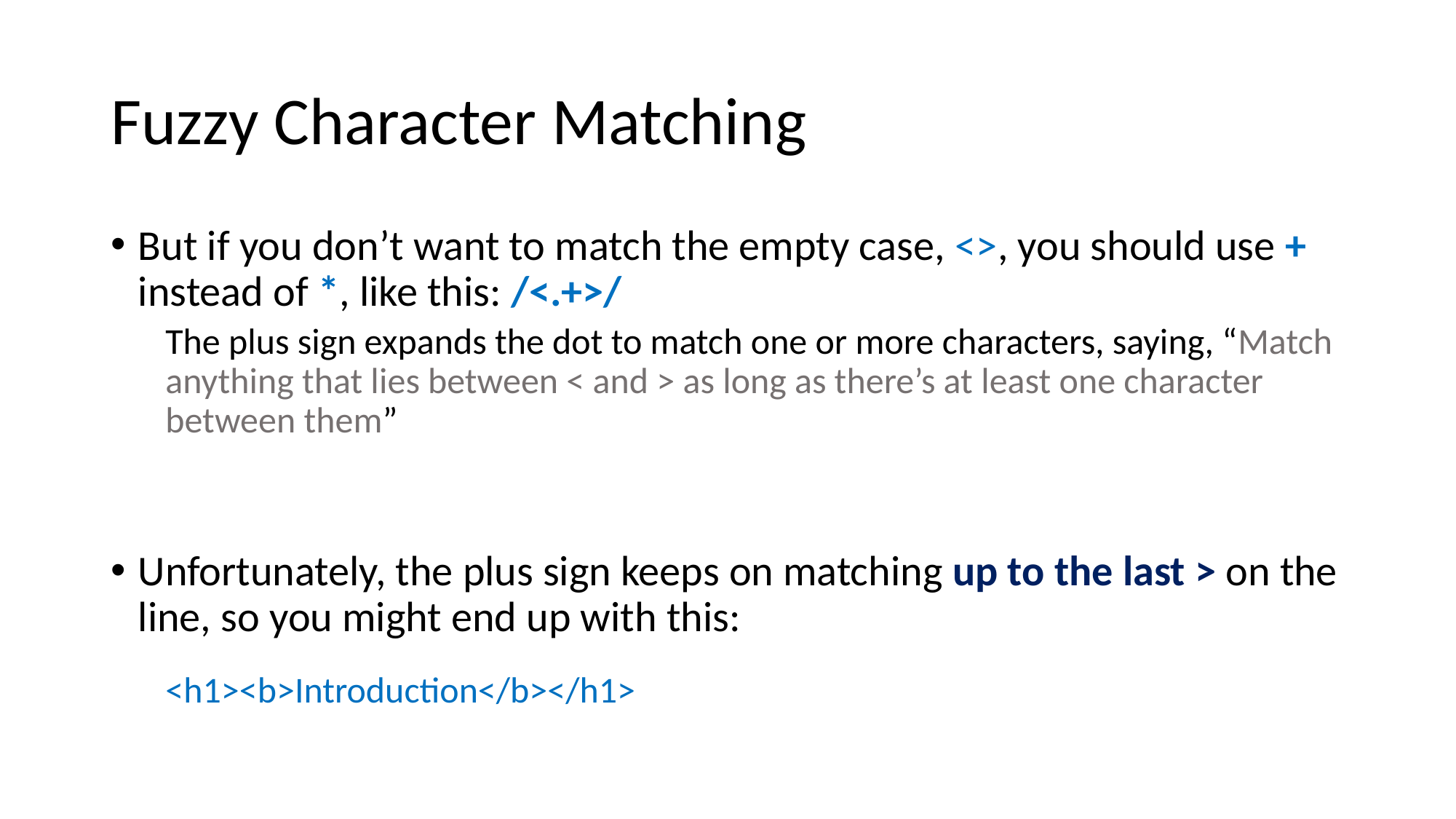

# Fuzzy Character Matching
But if you don’t want to match the empty case, <>, you should use + instead of *, like this: /<.+>/
The plus sign expands the dot to match one or more characters, saying, “Match anything that lies between < and > as long as there’s at least one character between them”

Unfortunately, the plus sign keeps on matching up to the last > on the line, so you might end up with this:

<h1><b>Introduction</b></h1>